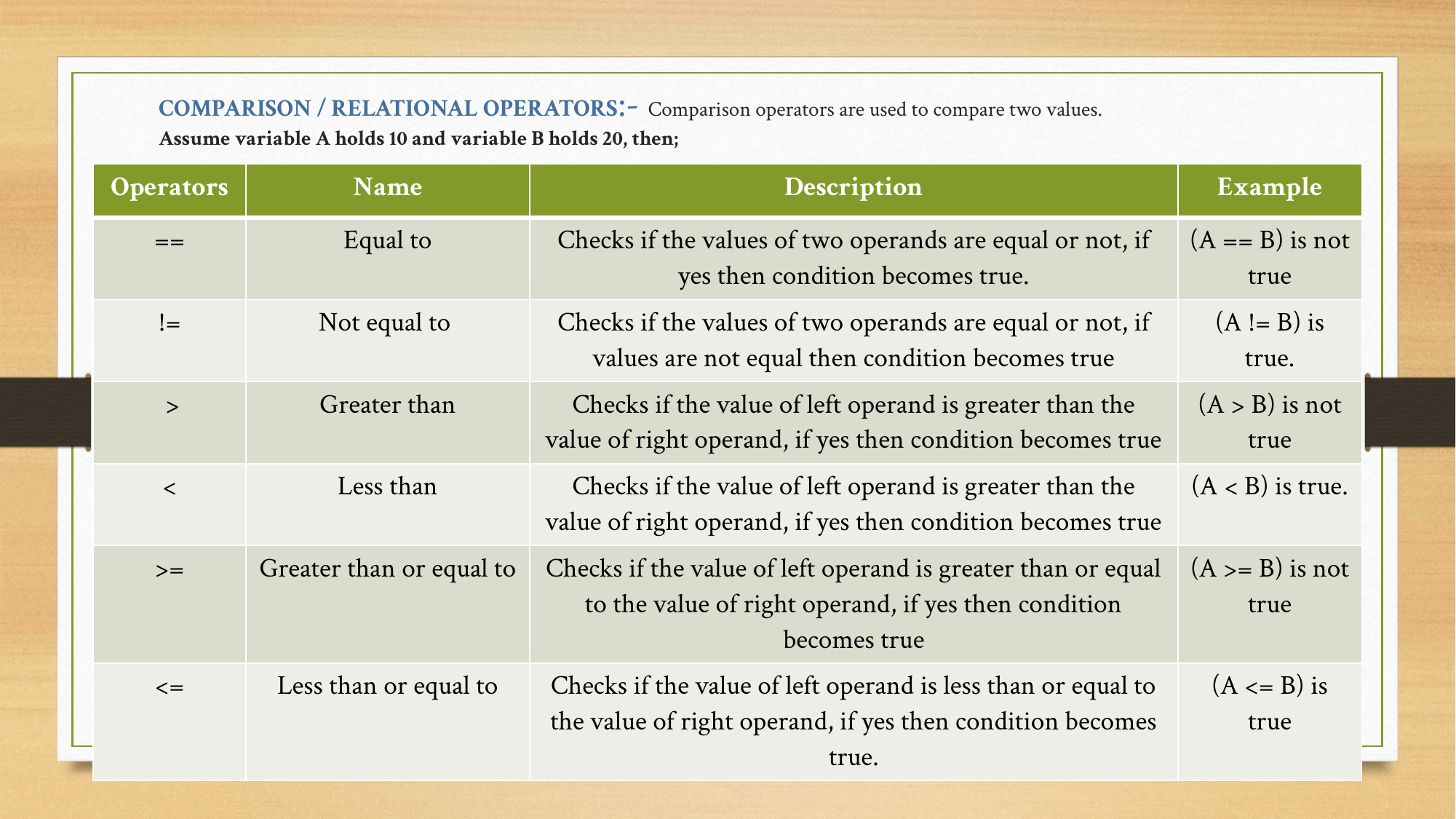

COMPARISON / RELATIONAL OPERATORS:- Comparison operators are used to compare two values.
Assume variable A holds 10 and variable B holds 20, then;

| Operators | Name | Description | Example |
| --- | --- | --- | --- |
| == | Equal to | Checks if the values of two operands are equal or not, if yes then condition becomes true. | (A == B) is not true |
| != | Not equal to | Checks if the values of two operands are equal or not, if values are not equal then condition becomes true | (A != B) is true. |
| > | Greater than | Checks if the value of left operand is greater than the value of right operand, if yes then condition becomes true | (A > B) is not true |
| < | Less than | Checks if the value of left operand is greater than the value of right operand, if yes then condition becomes true | (A < B) is true. |
| >= | Greater than or equal to | Checks if the value of left operand is greater than or equal to the value of right operand, if yes then condition becomes true | (A >= B) is not true |
| <= | Less than or equal to | Checks if the value of left operand is less than or equal to the value of right operand, if yes then condition becomes true. | (A <= B) is true |